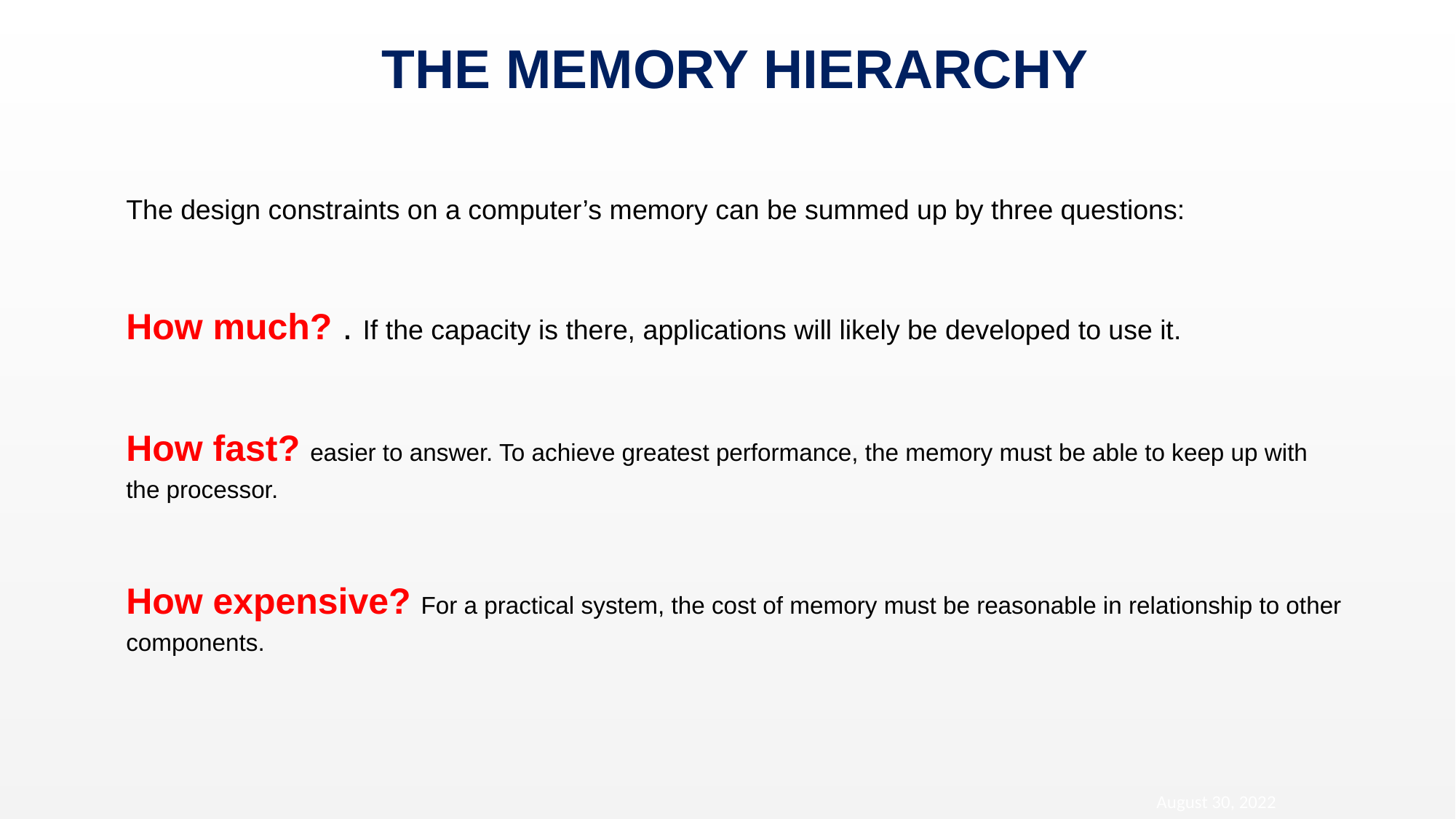

# THE MEMORY HIERARCHY
The design constraints on a computer’s memory can be summed up by three questions:

How much? . If the capacity is there, applications will likely be developed to use it.

How fast? easier to answer. To achieve greatest performance, the memory must be able to keep up with the processor.

How expensive? For a practical system, the cost of memory must be reasonable in relationship to other components.
August 30, 2022
18